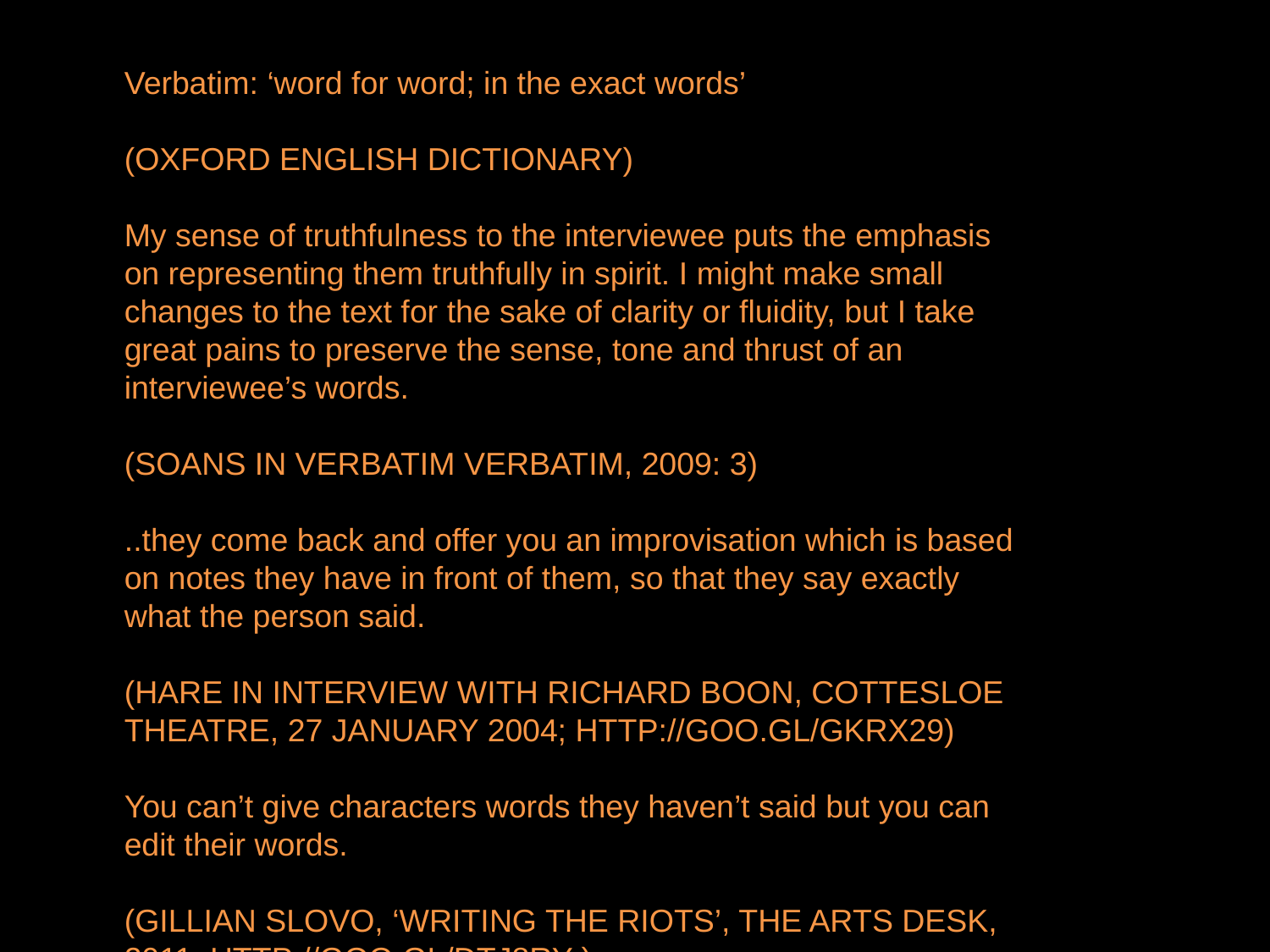

Verbatim: ‘word for word; in the exact words’

(OXFORD ENGLISH DICTIONARY)

My sense of truthfulness to the interviewee puts the emphasis on representing them truthfully in spirit. I might make small changes to the text for the sake of clarity or fluidity, but I take great pains to preserve the sense, tone and thrust of an interviewee’s words.

(SOANS IN VERBATIM VERBATIM, 2009: 3)

..they come back and offer you an improvisation which is based on notes they have in front of them, so that they say exactly what the person said.

(HARE IN INTERVIEW WITH RICHARD BOON, COTTESLOE THEATRE, 27 JANUARY 2004; HTTP://GOO.GL/GKRX29)

You can’t give characters words they haven’t said but you can edit their words.

(GILLIAN SLOVO, ‘WRITING THE RIOTS’, THE ARTS DESK, 2011. HTTP://GOO.GL/DTJ8RY )